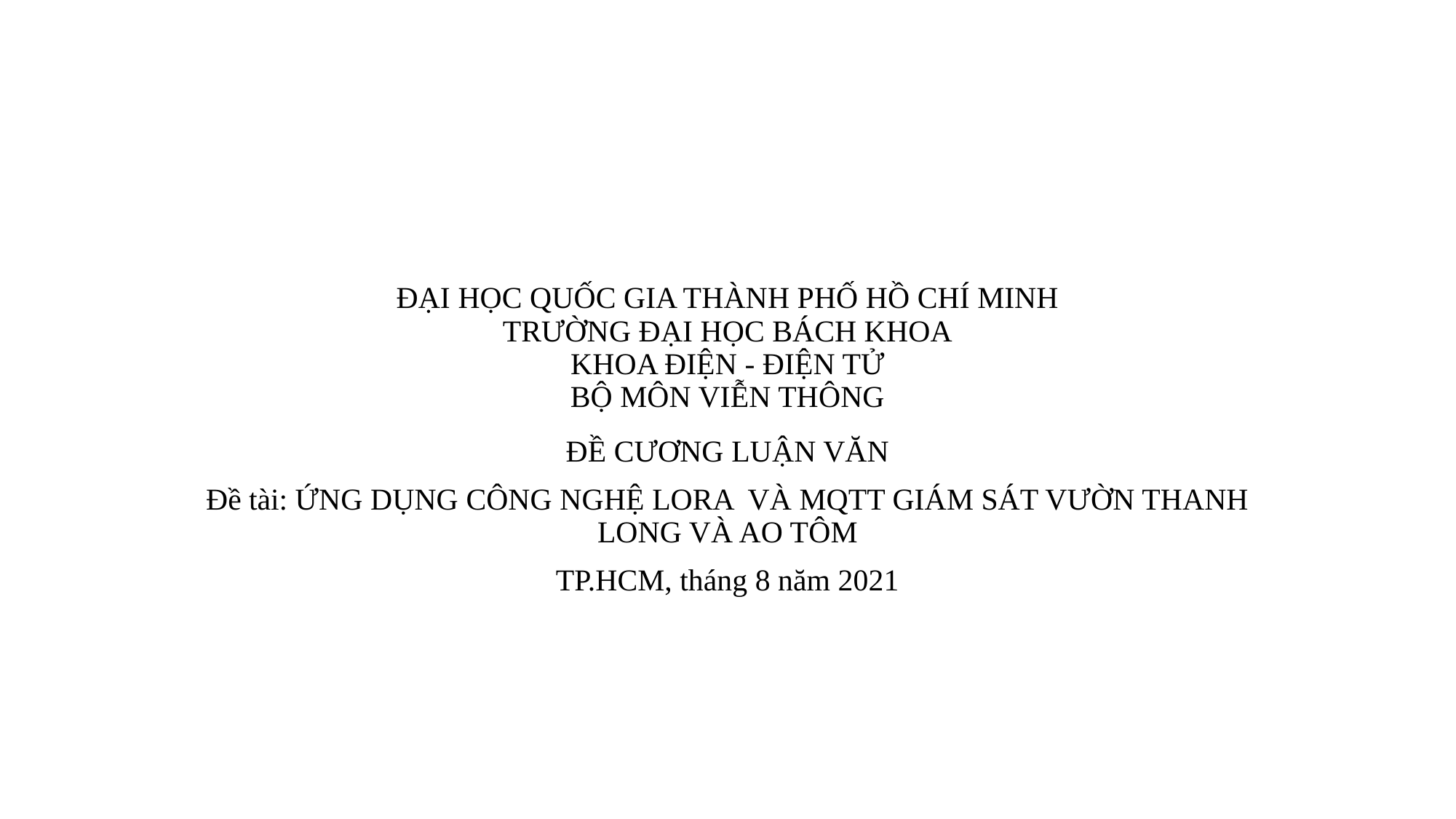

# ĐẠI HỌC QUỐC GIA THÀNH PHỐ HỒ CHÍ MINH TRƯỜNG ĐẠI HỌC BÁCH KHOA KHOA ĐIỆN - ĐIỆN TỬ BỘ MÔN VIỄN THÔNG
ĐỀ CƯƠNG LUẬN VĂN
Đề tài: ỨNG DỤNG CÔNG NGHỆ LORA  VÀ MQTT GIÁM SÁT VƯỜN THANH LONG VÀ AO TÔM
TP.HCM, tháng 8 năm 2021